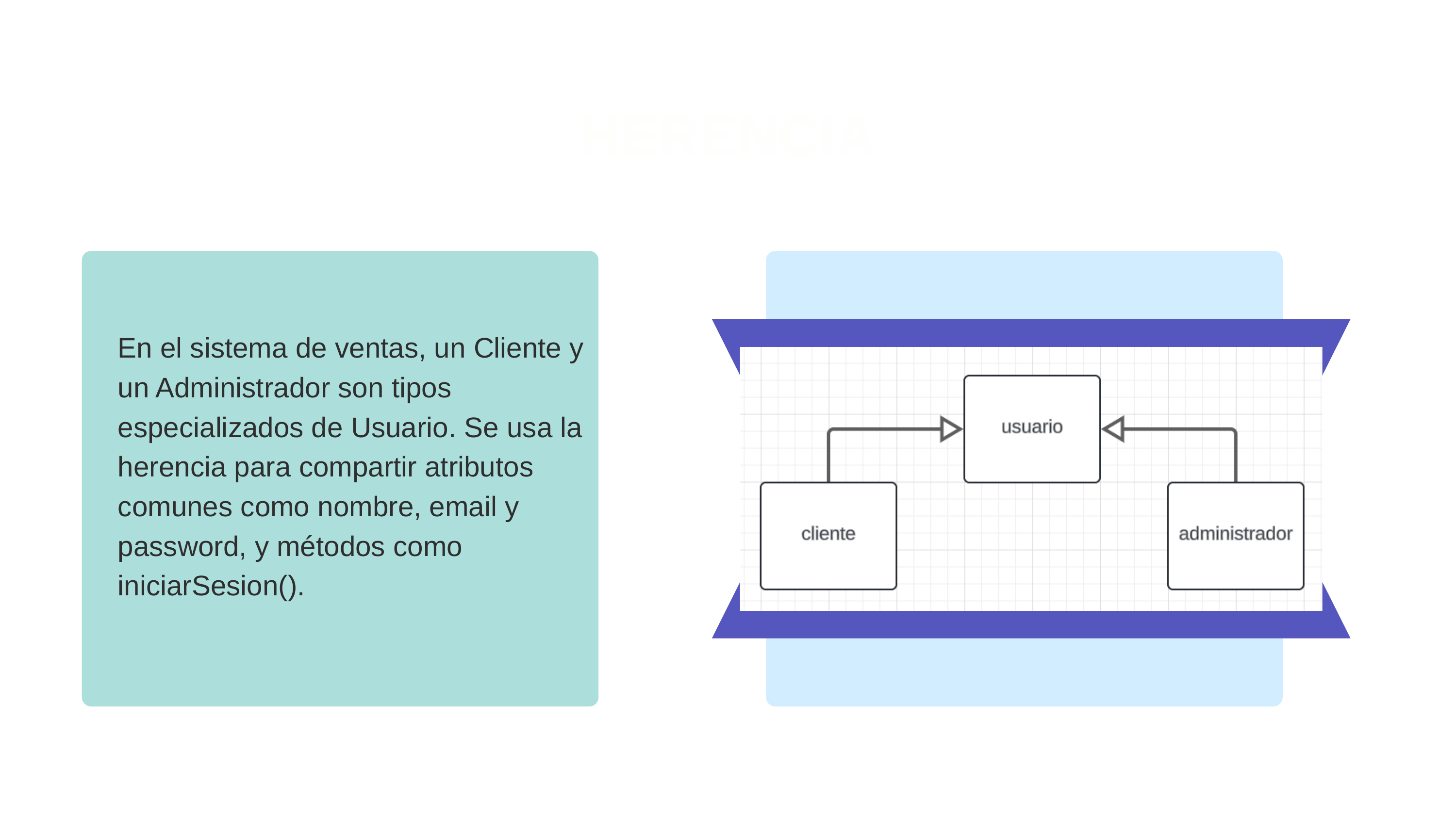

HERENCIA

En el sistema de ventas, un Cliente y un Administrador son tipos especializados de Usuario. Se usa la herencia para compartir atributos comunes como nombre, email y password, y métodos como iniciarSesion().